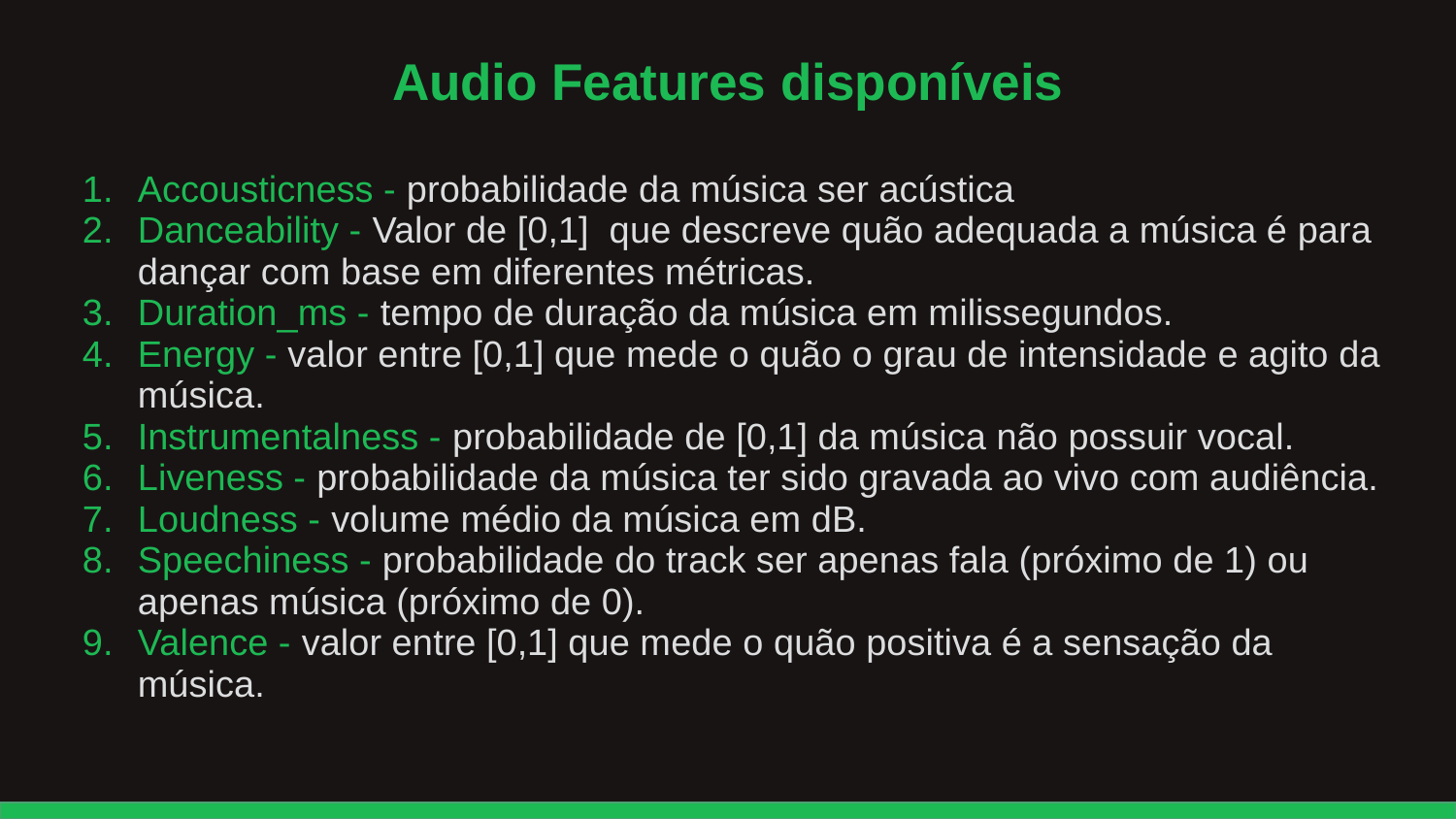

# Audio Features disponíveis

Accousticness - probabilidade da música ser acústica
Danceability - Valor de [0,1]  que descreve quão adequada a música é para dançar com base em diferentes métricas.
Duration_ms - tempo de duração da música em milissegundos.
Energy - valor entre [0,1] que mede o quão o grau de intensidade e agito da música.
Instrumentalness - probabilidade de [0,1] da música não possuir vocal.
Liveness - probabilidade da música ter sido gravada ao vivo com audiência.
Loudness - volume médio da música em dB.
Speechiness - probabilidade do track ser apenas fala (próximo de 1) ou apenas música (próximo de 0).
Valence - valor entre [0,1] que mede o quão positiva é a sensação da música.